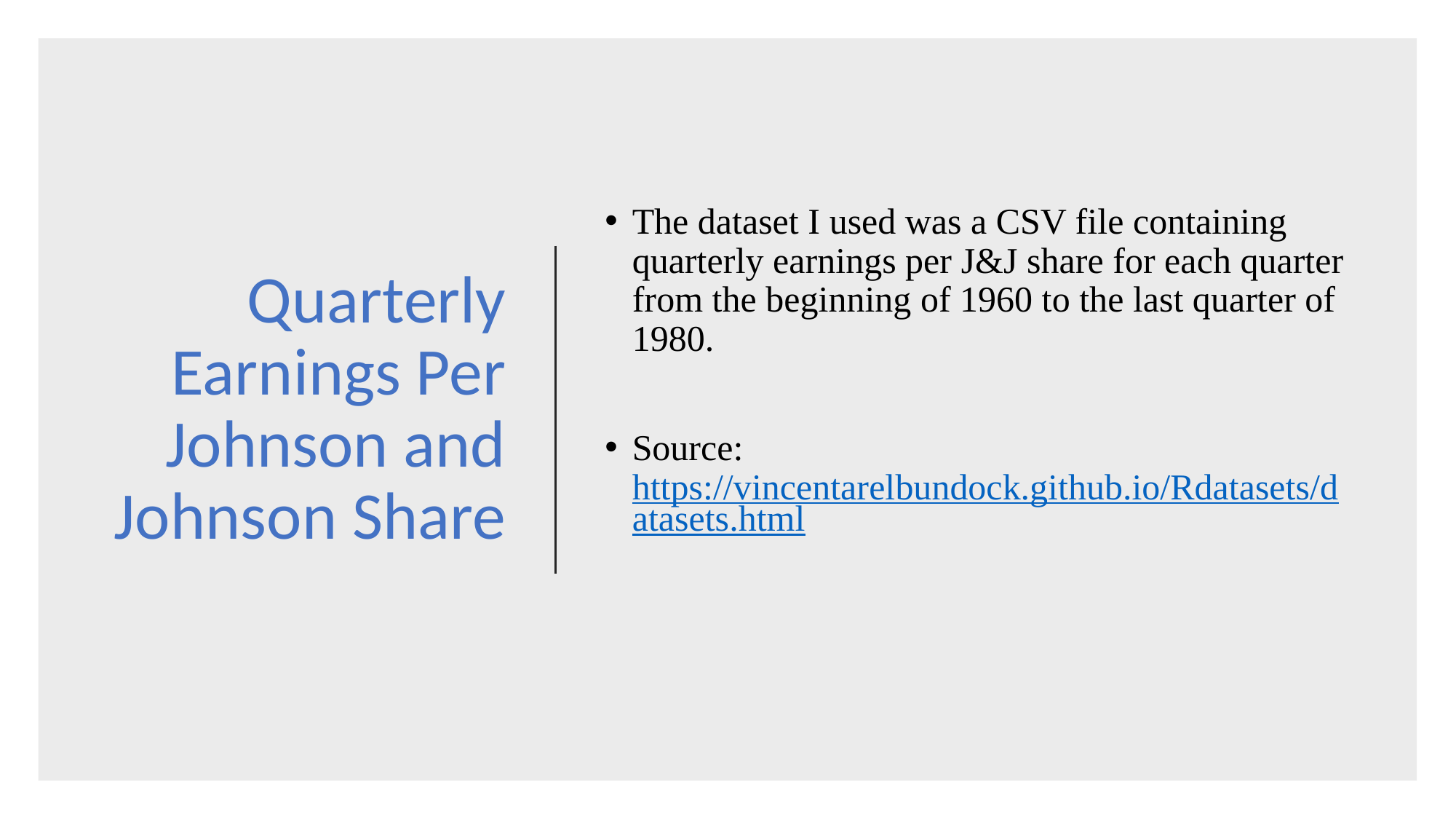

# Quarterly Earnings Per Johnson and Johnson Share
The dataset I used was a CSV file containing quarterly earnings per J&J share for each quarter from the beginning of 1960 to the last quarter of 1980.

Source: https://vincentarelbundock.github.io/Rdatasets/datasets.html